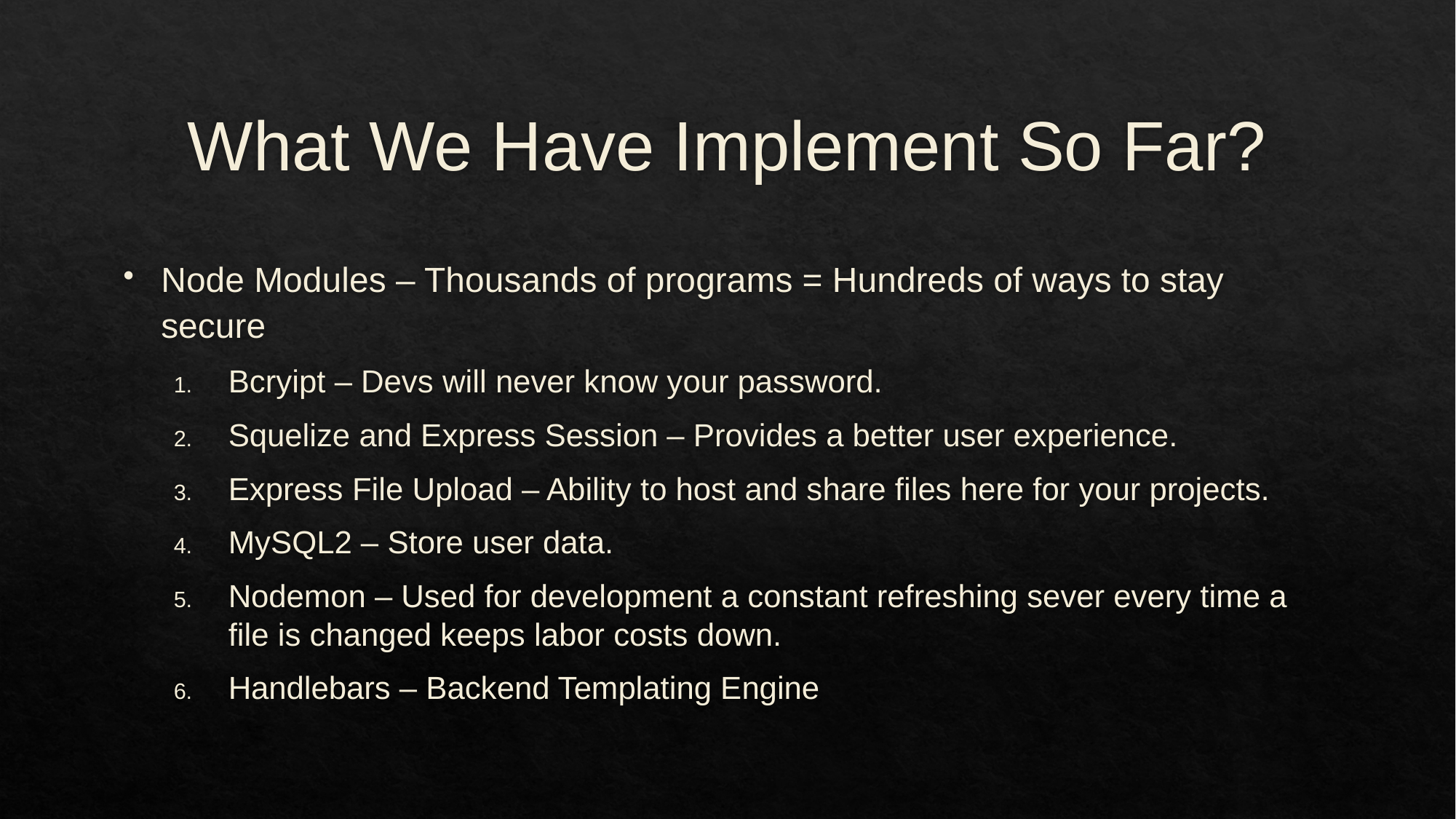

# What We Have Implement So Far?
Node Modules – Thousands of programs = Hundreds of ways to stay secure
Bcryipt – Devs will never know your password.
Squelize and Express Session – Provides a better user experience.
Express File Upload – Ability to host and share files here for your projects.
MySQL2 – Store user data.
Nodemon – Used for development a constant refreshing sever every time a file is changed keeps labor costs down.
Handlebars – Backend Templating Engine